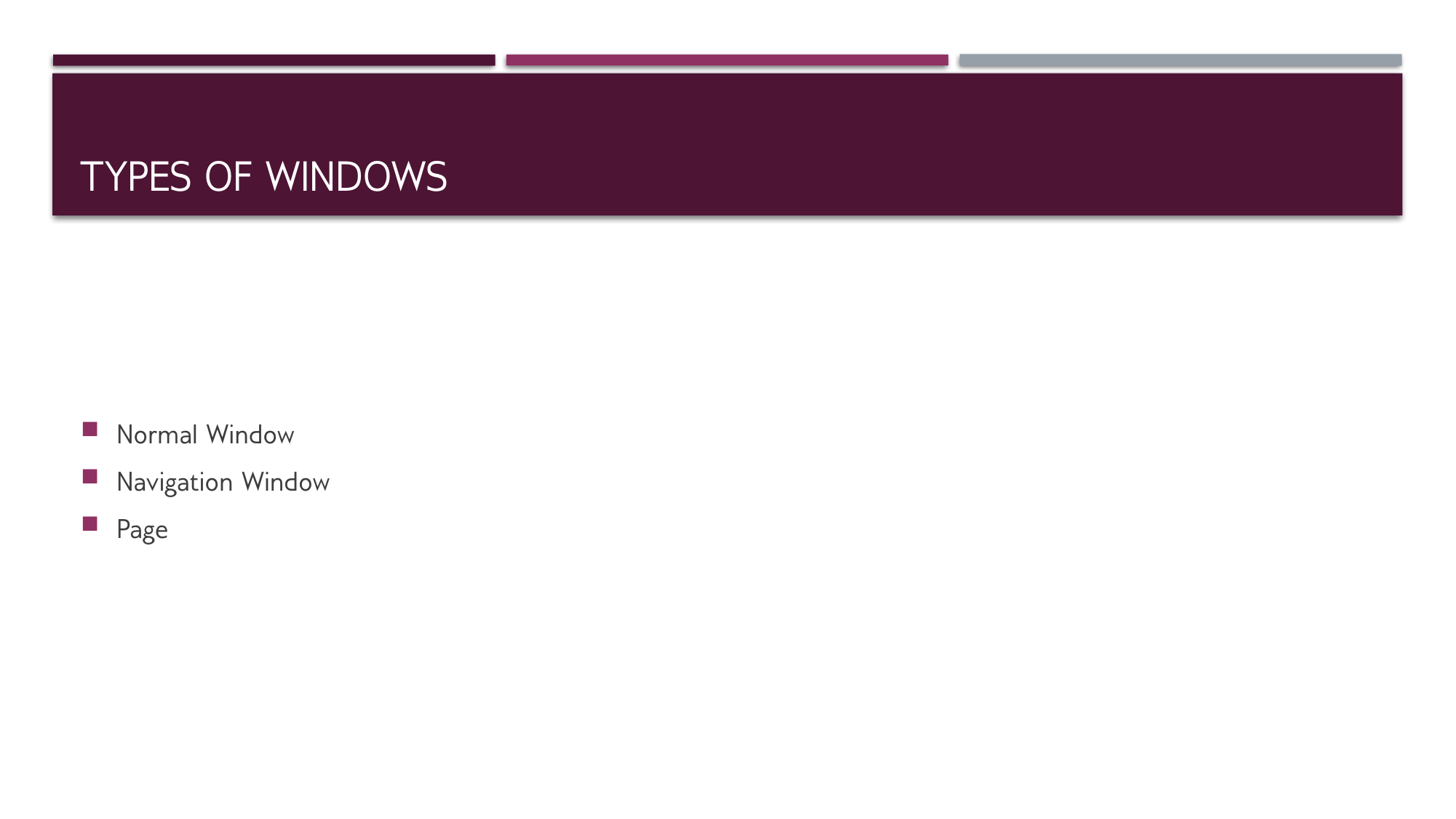

# Types of windows
Normal Window
Navigation Window
Page